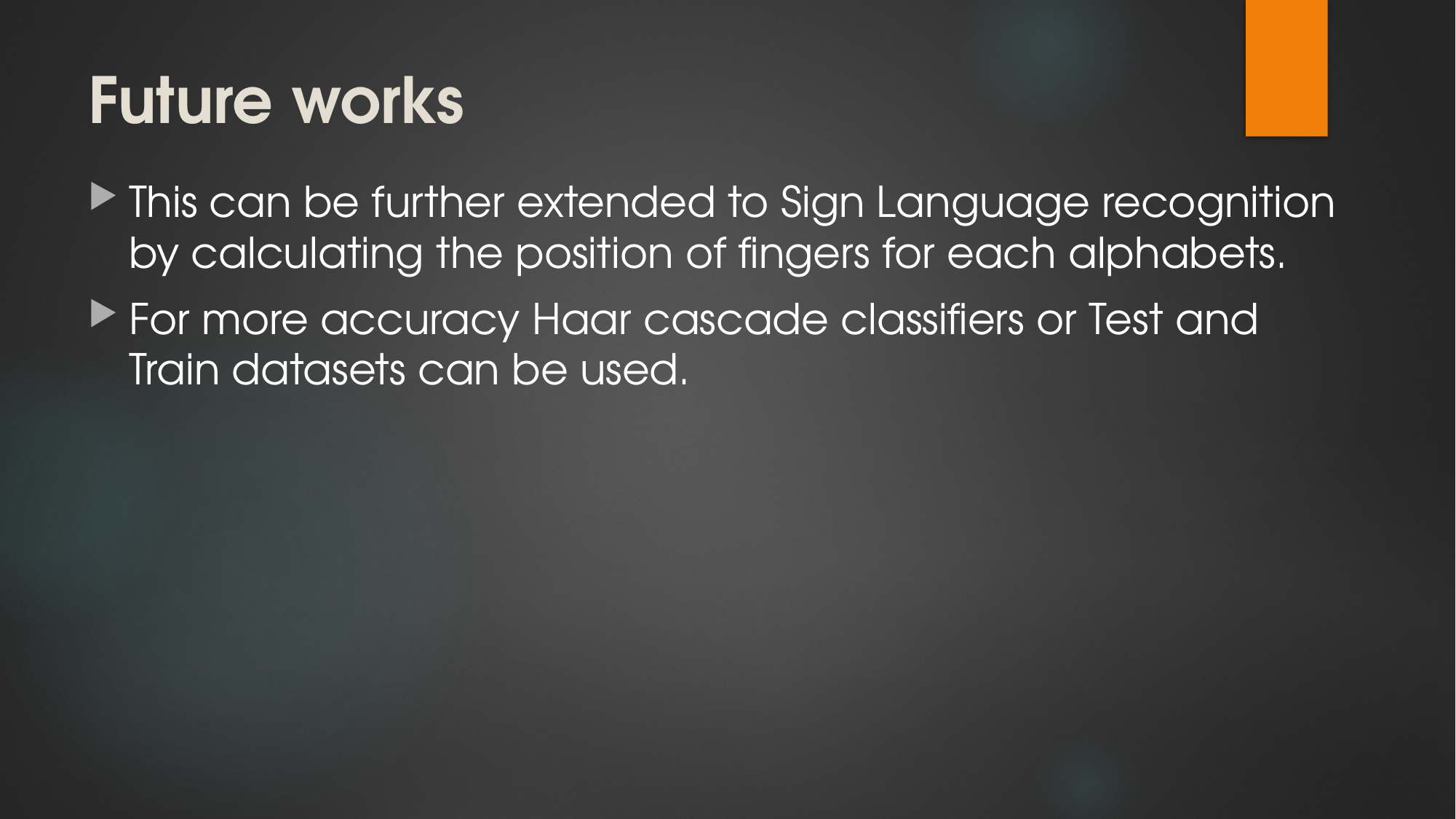

# Future works
This can be further extended to Sign Language recognition by calculating the position of fingers for each alphabets.
For more accuracy Haar cascade classifiers or Test and Train datasets can be used.